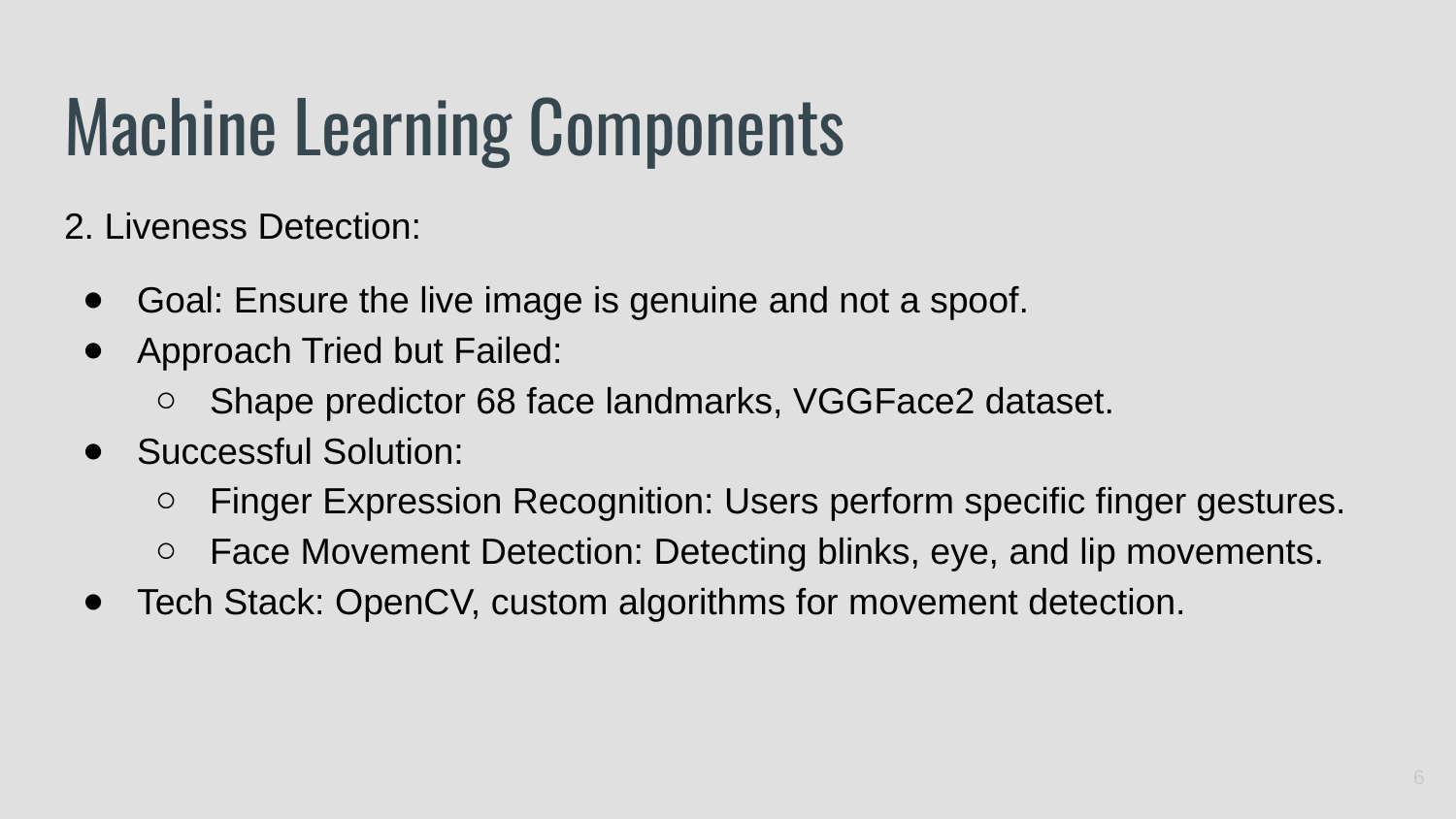

# Machine Learning Components
2. Liveness Detection:
Goal: Ensure the live image is genuine and not a spoof.
Approach Tried but Failed:
Shape predictor 68 face landmarks, VGGFace2 dataset.
Successful Solution:
Finger Expression Recognition: Users perform specific finger gestures.
Face Movement Detection: Detecting blinks, eye, and lip movements.
Tech Stack: OpenCV, custom algorithms for movement detection.

6